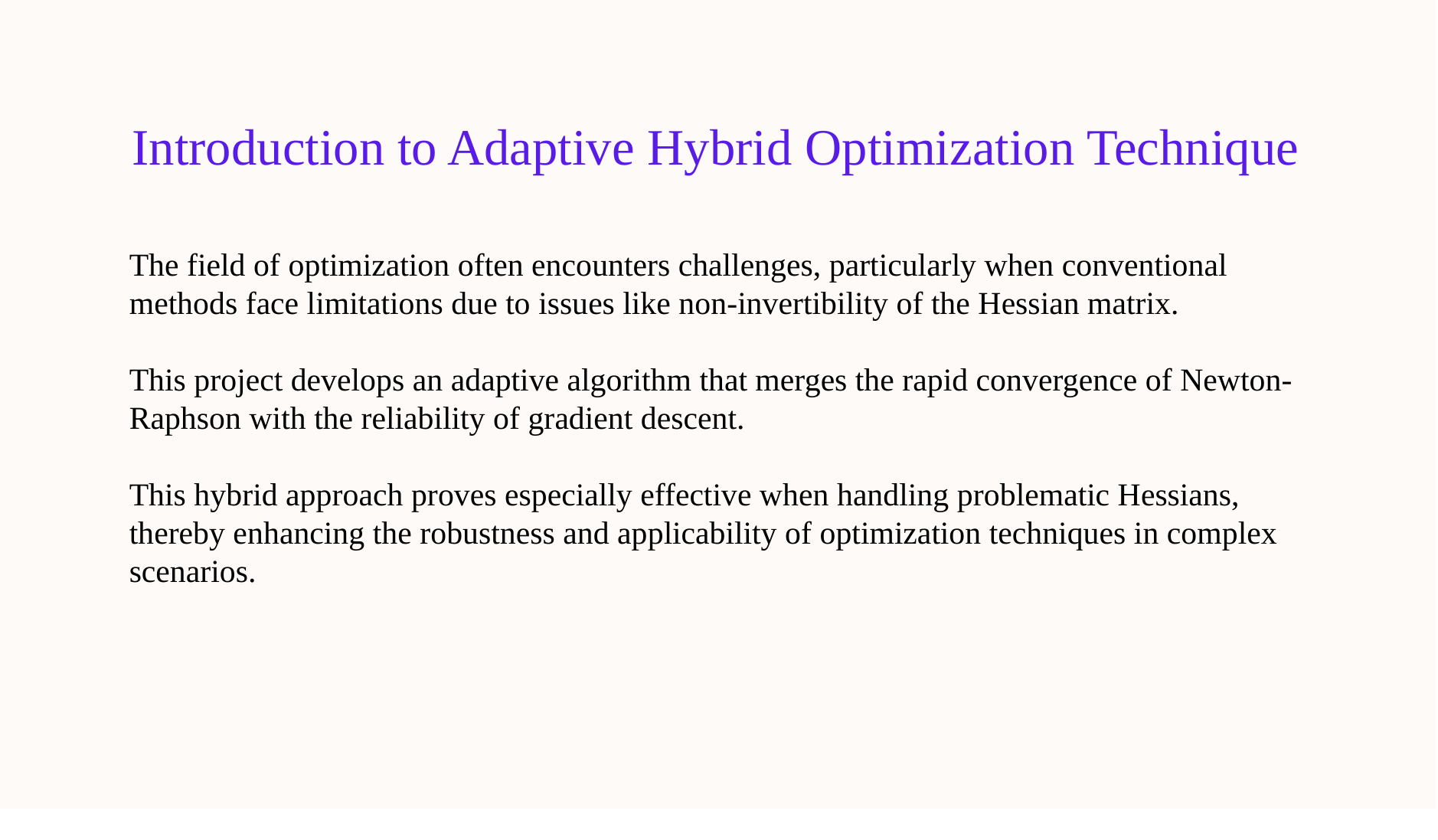

Introduction to Adaptive Hybrid Optimization Technique
The field of optimization often encounters challenges, particularly when conventional methods face limitations due to issues like non-invertibility of the Hessian matrix.

This project develops an adaptive algorithm that merges the rapid convergence of Newton-Raphson with the reliability of gradient descent.

This hybrid approach proves especially effective when handling problematic Hessians, thereby enhancing the robustness and applicability of optimization techniques in complex scenarios.